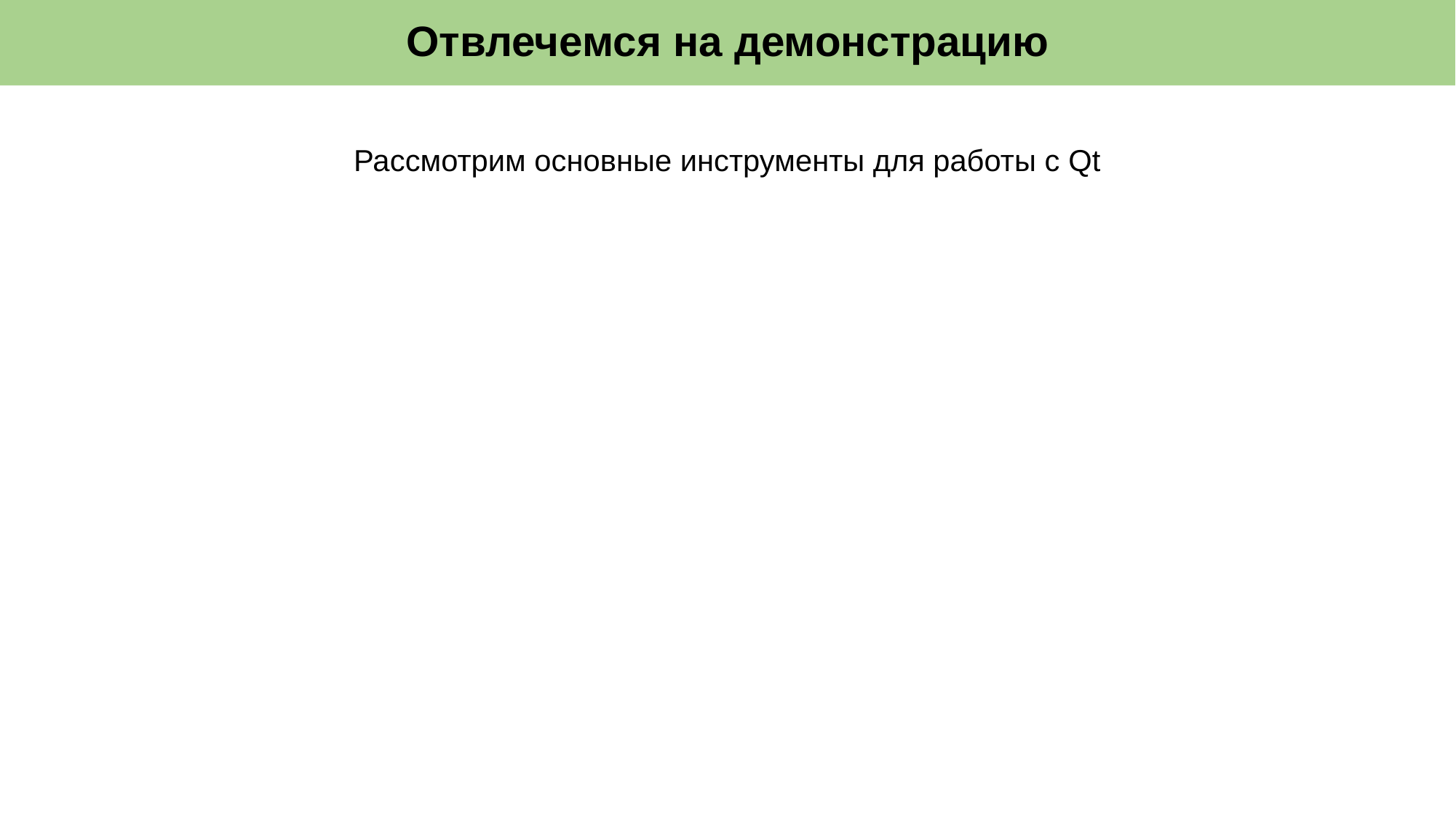

# Отвлечемся на демонстрацию
Рассмотрим основные инструменты для работы с Qt